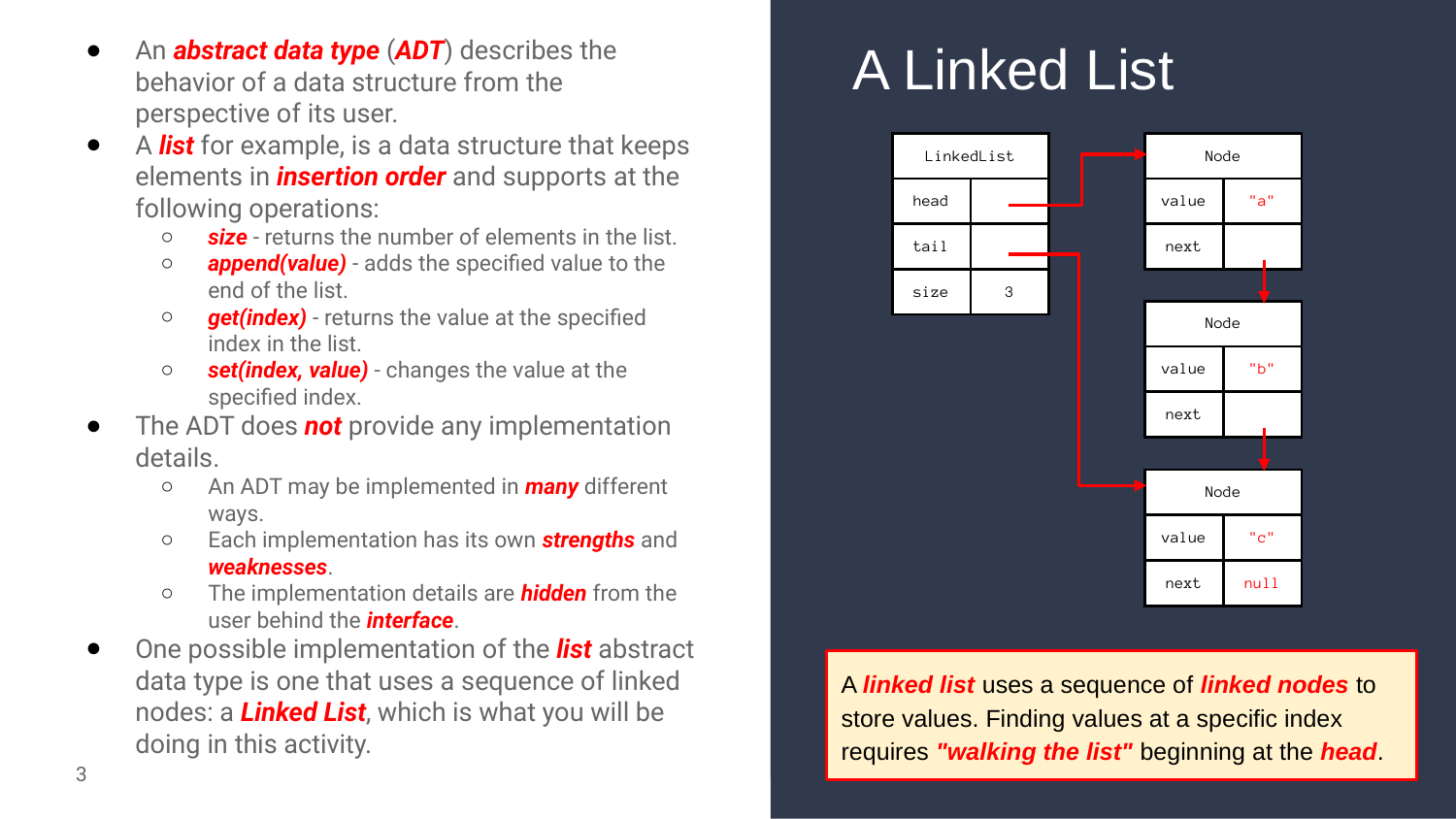

# A Linked List

An abstract data type (ADT) describes the behavior of a data structure from the perspective of its user.
A list for example, is a data structure that keeps elements in insertion order and supports at the following operations:
size - returns the number of elements in the list.
append(value) - adds the specified value to the end of the list.
get(index) - returns the value at the specified index in the list.
set(index, value) - changes the value at the specified index.
The ADT does not provide any implementation details.
An ADT may be implemented in many different ways.
Each implementation has its own strengths and weaknesses.
The implementation details are hidden from the user behind the interface.
One possible implementation of the list abstract data type is one that uses a sequence of linked nodes: a Linked List, which is what you will be doing in this activity.
| Node |  |
| --- | --- |
| value | "a" |
| next |  |
| LinkedList |  |
| --- | --- |
| head |  |
| tail |  |
| size | 3 |

| Node |  |
| --- | --- |
| value | "b" |
| next |  |
| Node |  |
| --- | --- |
| value | "c" |
| next | null |
A linked list uses a sequence of linked nodes to store values. Finding values at a specific index requires "walking the list" beginning at the head.
3